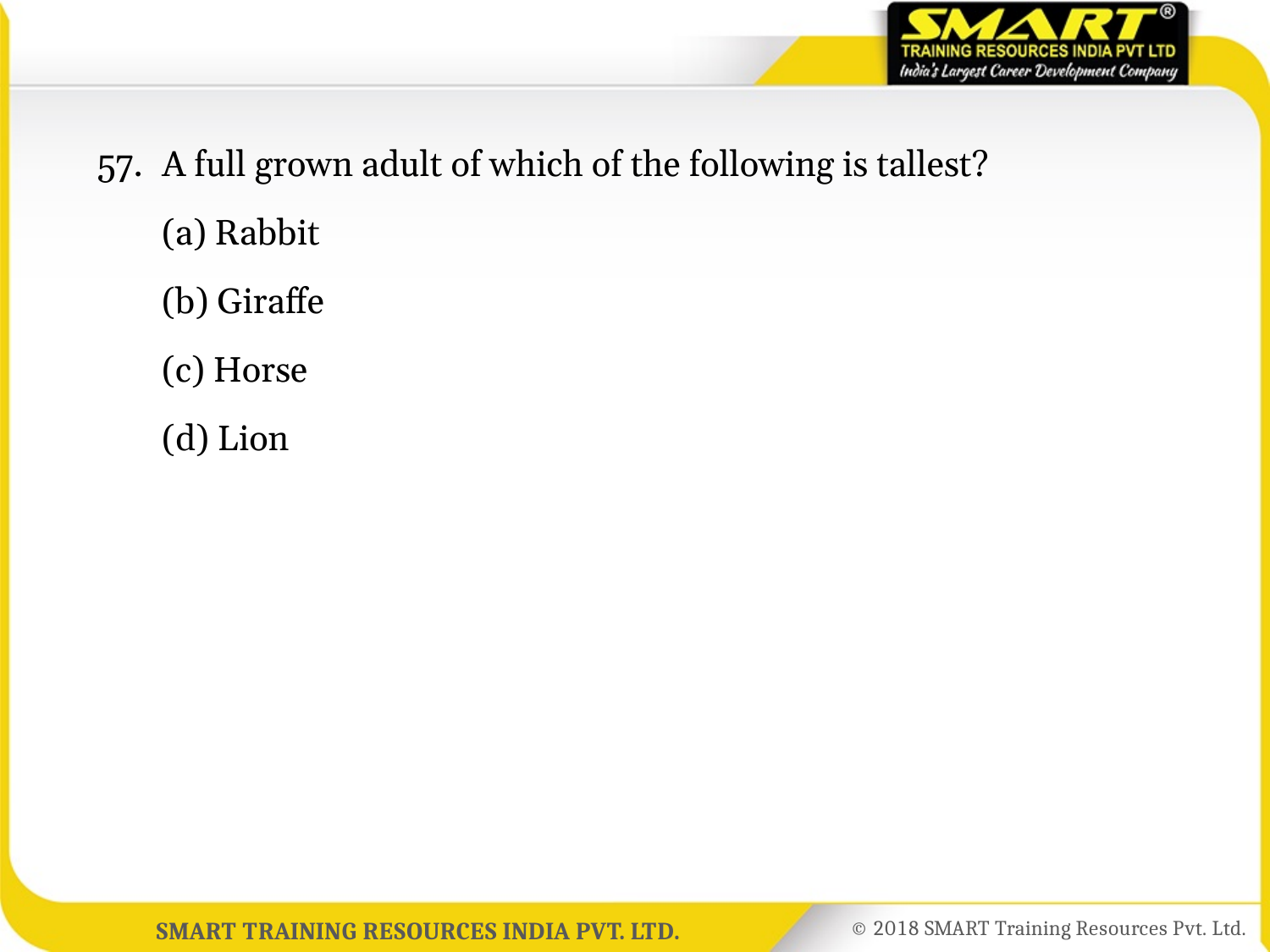

57.	A full grown adult of which of the following is tallest?
	(a) Rabbit
	(b) Giraffe
	(c) Horse
	(d) Lion